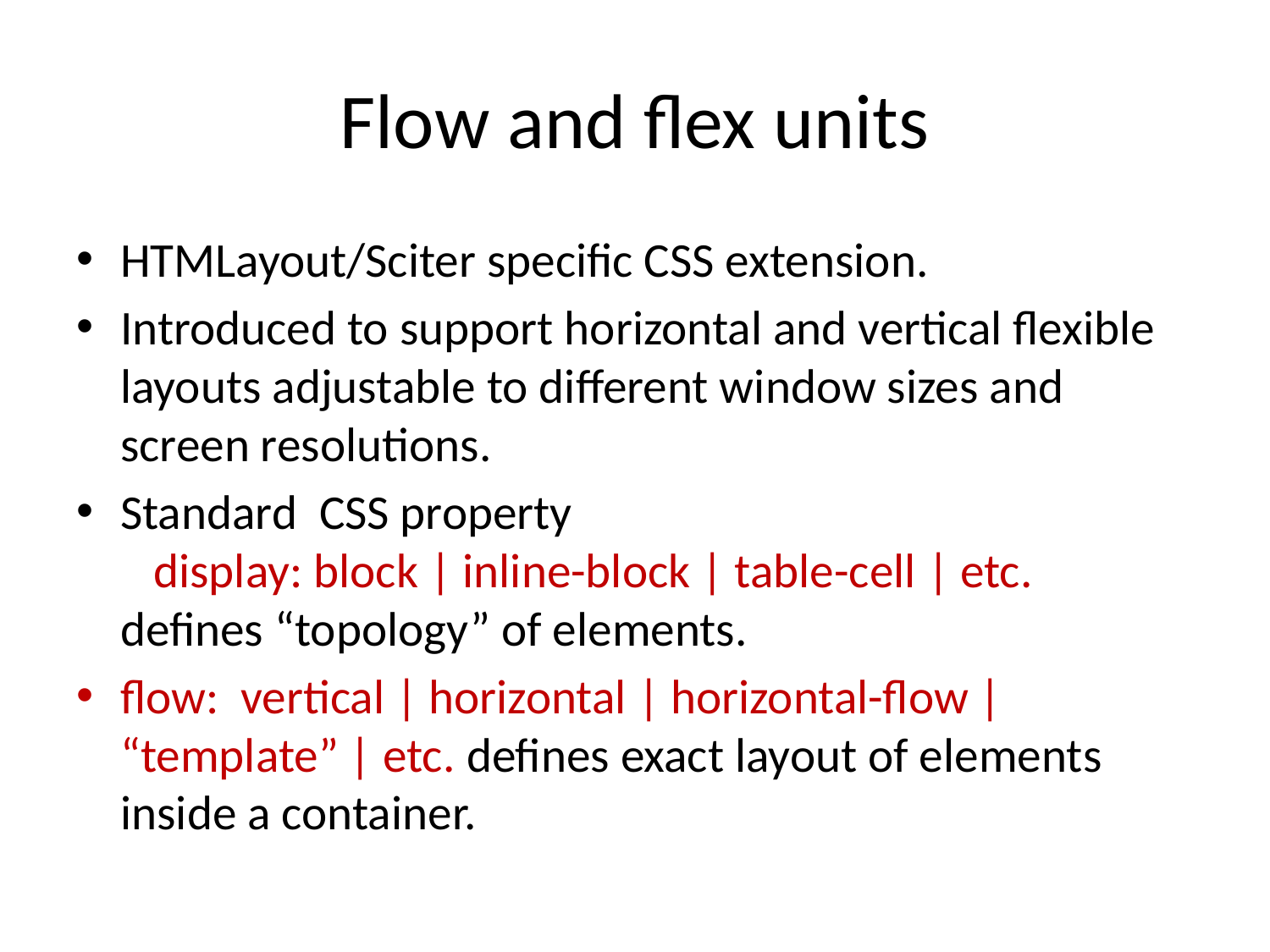

# Flow and flex units
HTMLayout/Sciter specific CSS extension.
Introduced to support horizontal and vertical flexible layouts adjustable to different window sizes and screen resolutions.
Standard  CSS property
   display: block | inline-block | table-cell | etc.
defines “topology” of elements.
flow:  vertical | horizontal | horizontal-flow | “template” | etc. defines exact layout of elements inside a container.